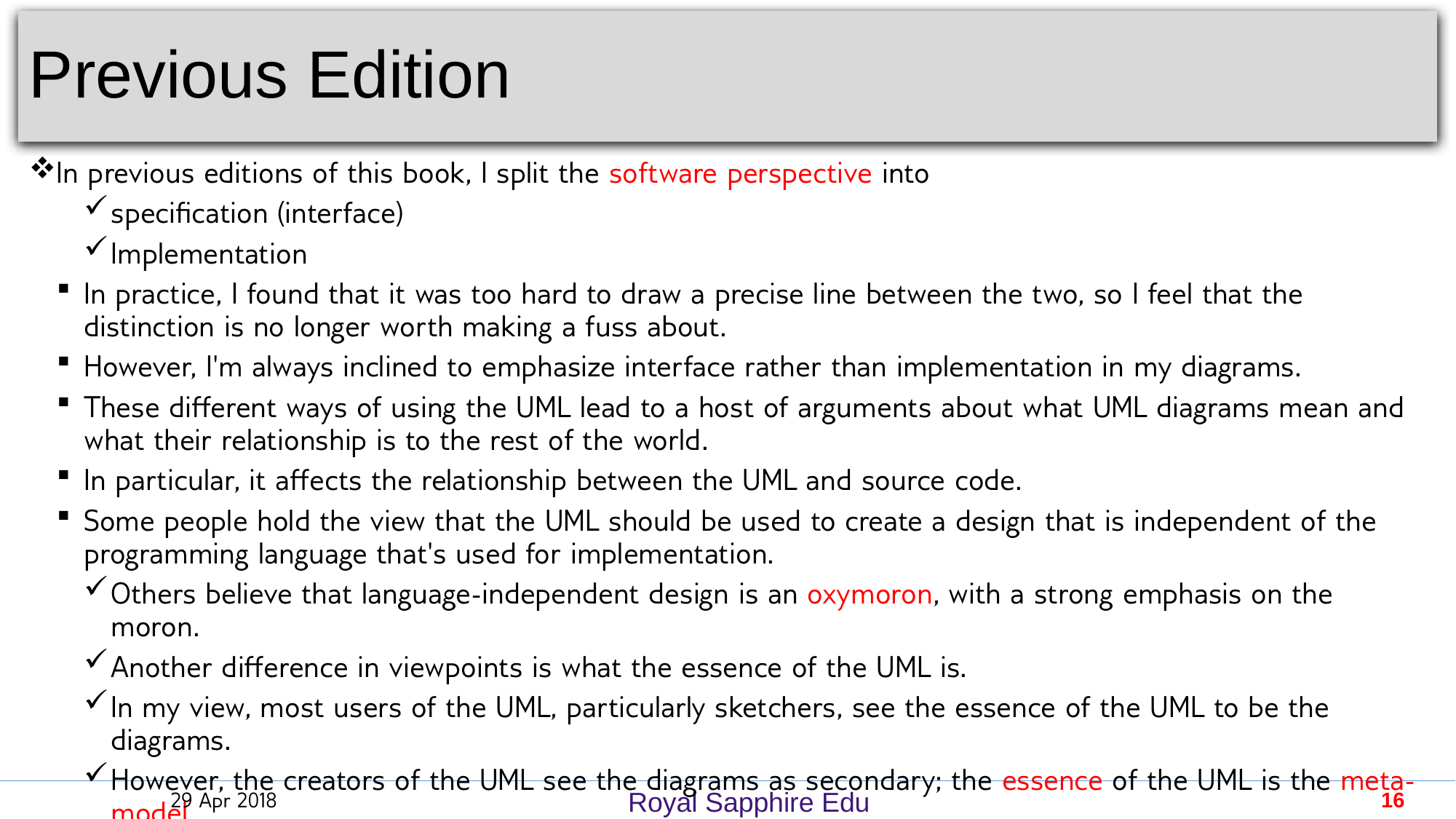

# Previous Edition
In previous editions of this book, I split the software perspective into
specification (interface)
Implementation
In practice, I found that it was too hard to draw a precise line between the two, so I feel that the distinction is no longer worth making a fuss about.
However, I'm always inclined to emphasize interface rather than implementation in my diagrams.
These different ways of using the UML lead to a host of arguments about what UML diagrams mean and what their relationship is to the rest of the world.
In particular, it affects the relationship between the UML and source code.
Some people hold the view that the UML should be used to create a design that is independent of the programming language that's used for implementation.
Others believe that language-independent design is an oxymoron, with a strong emphasis on the moron.
Another difference in viewpoints is what the essence of the UML is.
In my view, most users of the UML, particularly sketchers, see the essence of the UML to be the diagrams.
However, the creators of the UML see the diagrams as secondary; the essence of the UML is the meta-model.
29 Apr 2018
16